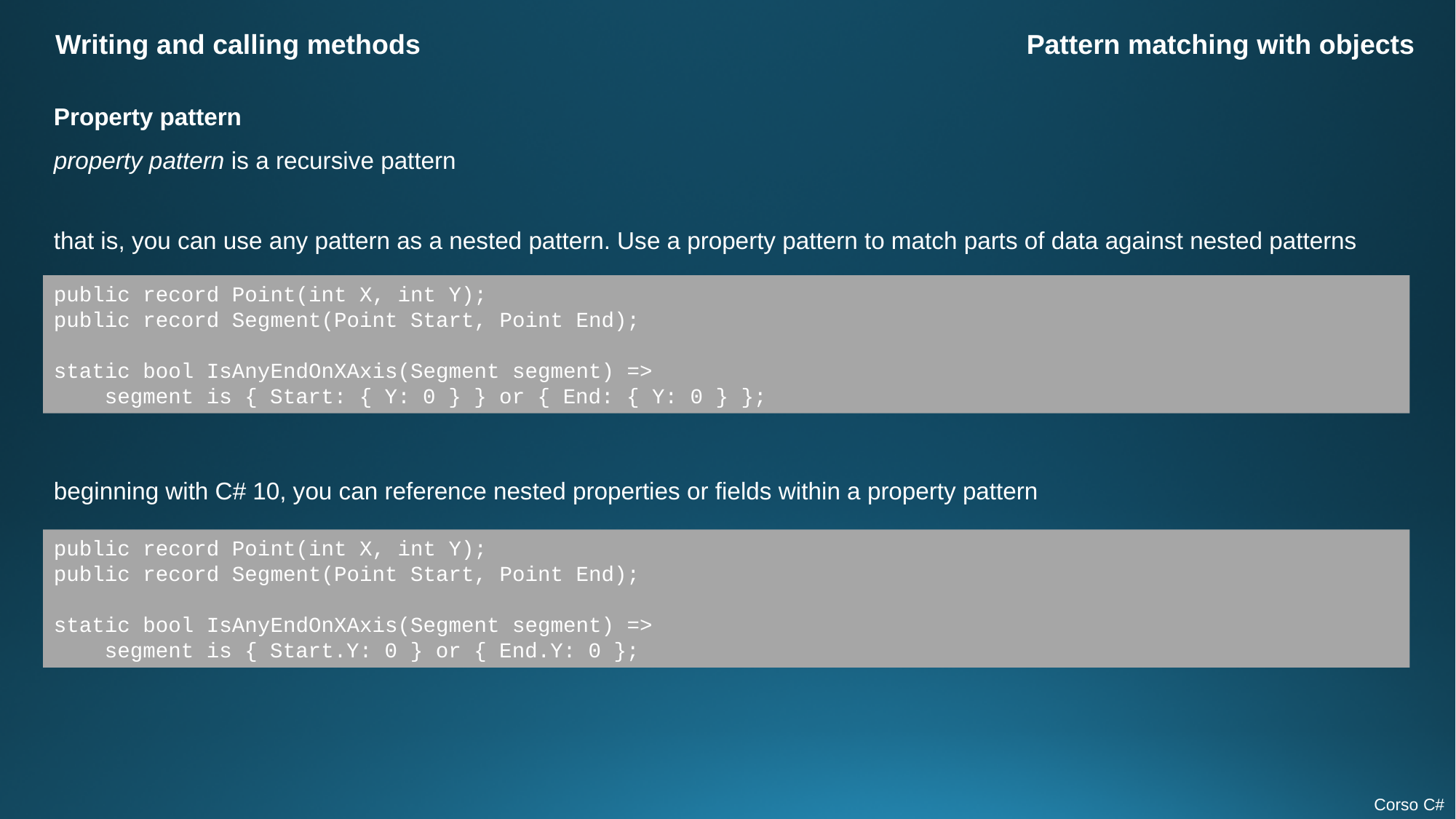

Writing and calling methods
Pattern matching with objects
Property pattern
property pattern is a recursive pattern
that is, you can use any pattern as a nested pattern. Use a property pattern to match parts of data against nested patterns
public record Point(int X, int Y);
public record Segment(Point Start, Point End);

static bool IsAnyEndOnXAxis(Segment segment) =>
    segment is { Start: { Y: 0 } } or { End: { Y: 0 } };
beginning with C# 10, you can reference nested properties or fields within a property pattern
public record Point(int X, int Y);
public record Segment(Point Start, Point End);

static bool IsAnyEndOnXAxis(Segment segment) =>
    segment is { Start.Y: 0 } or { End.Y: 0 };
Corso C#